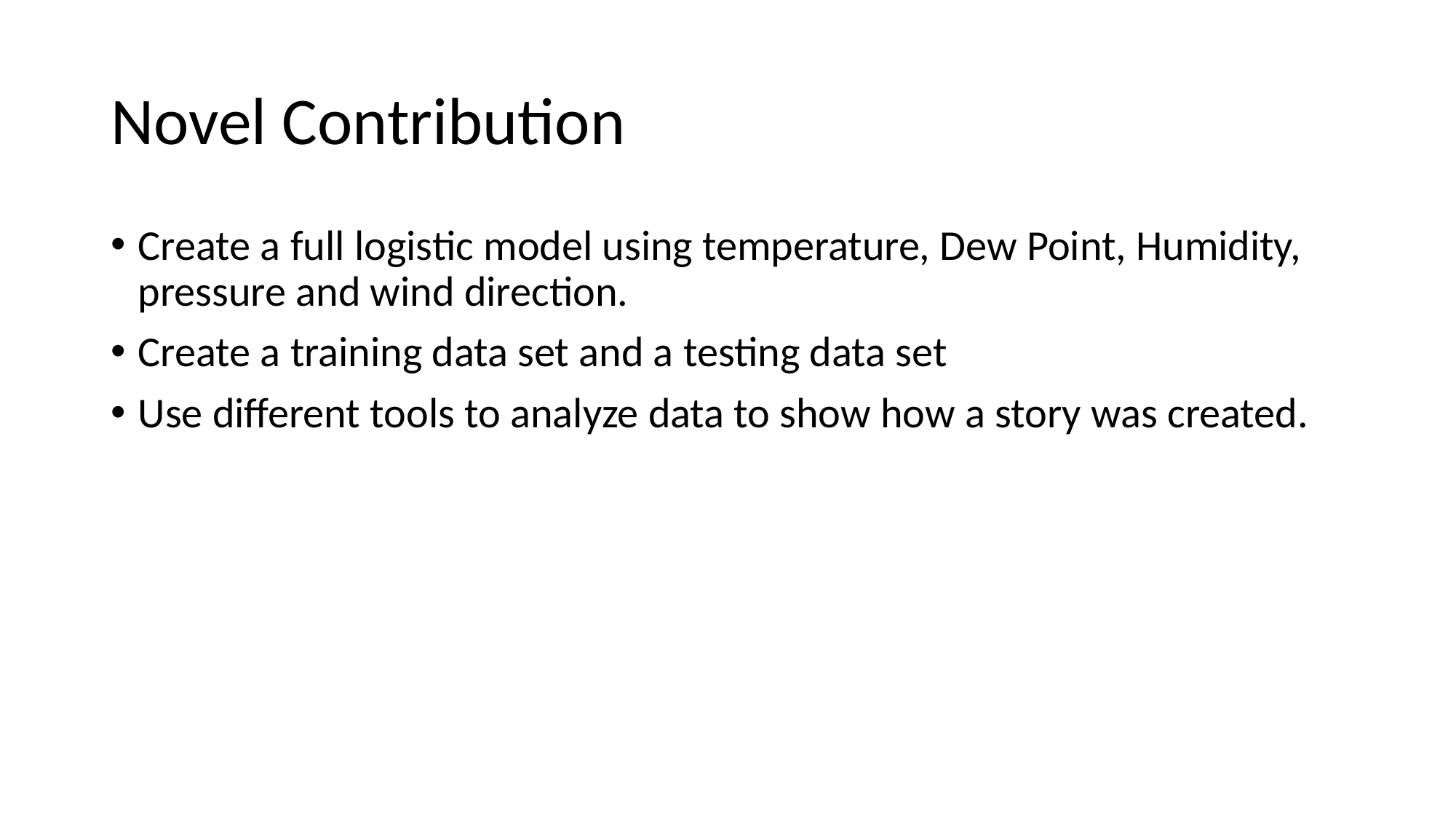

# Novel Contribution
Create a full logistic model using temperature, Dew Point, Humidity, pressure and wind direction.
Create a training data set and a testing data set
Use different tools to analyze data to show how a story was created.